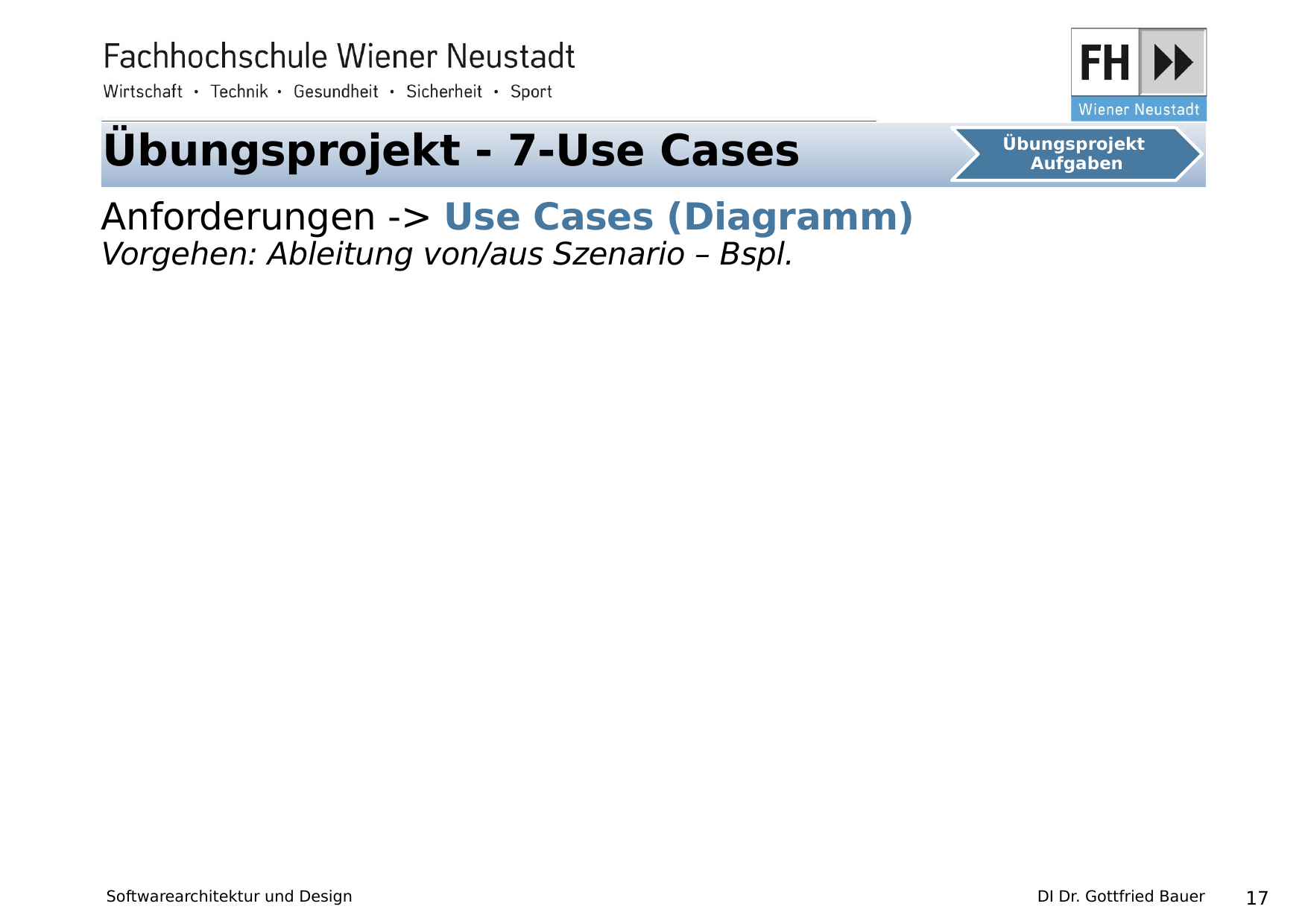

Übungsprojekt - 7-Use Cases
Übungsprojekt  Aufgaben

Anforderungen -> Use Cases (Diagramm)
Vorgehen: Ableitung von/aus Szenario – Bspl.

Softwarearchitektur und Design
DI Dr. Gottfried Bauer
17